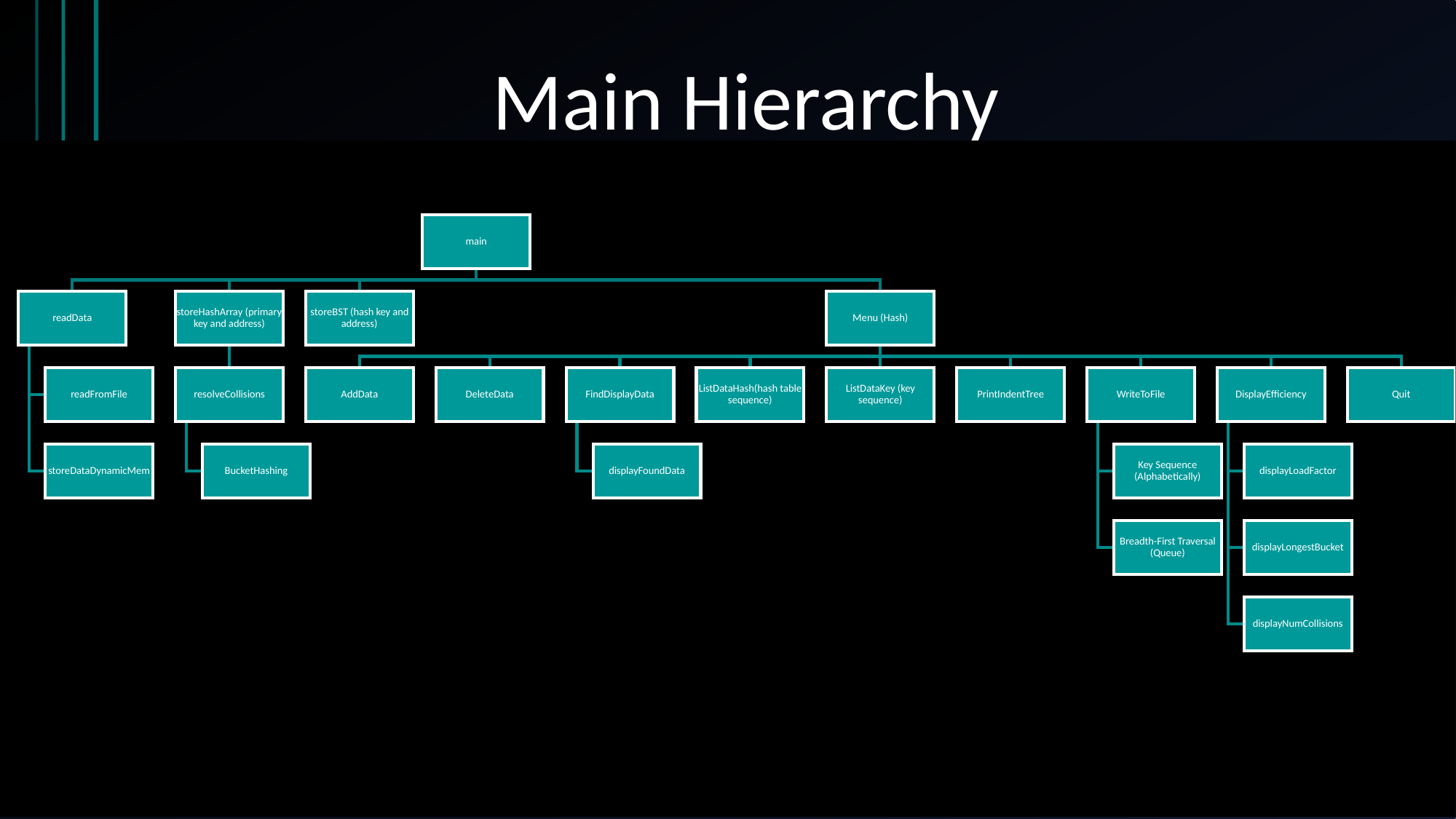

# Main Hierarchy
main
readData
readFromFile
storeDataDynamicMem
storeHashArray (primary key and address)
resolveCollisions
BucketHashing
storeBST (hash key and address)
Menu (Hash)
AddData
DeleteData
FindDisplayData
displayFoundData
ListDataHash(hash table sequence)
ListDataKey (key sequence)
PrintIndentTree
WriteToFile
Key Sequence (Alphabetically)
Breadth-First Traversal (Queue)
DisplayEfficiency
displayLoadFactor
displayLongestBucket
displayNumCollisions
Quit